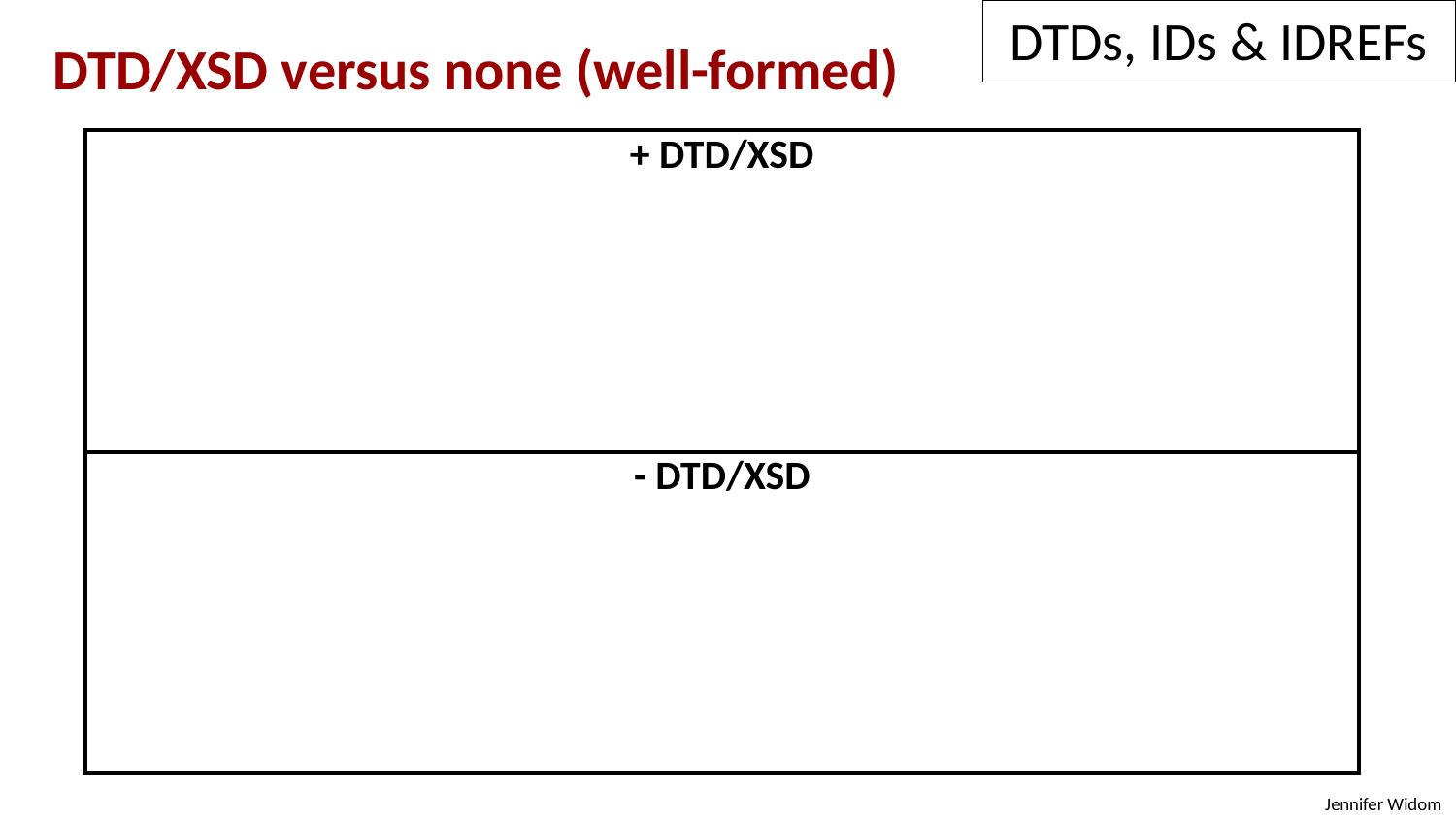

DTDs, IDs & IDREFs
DTD/XSD versus none (well-formed)

| + DTD/XSD |
| --- |
| - DTD/XSD |